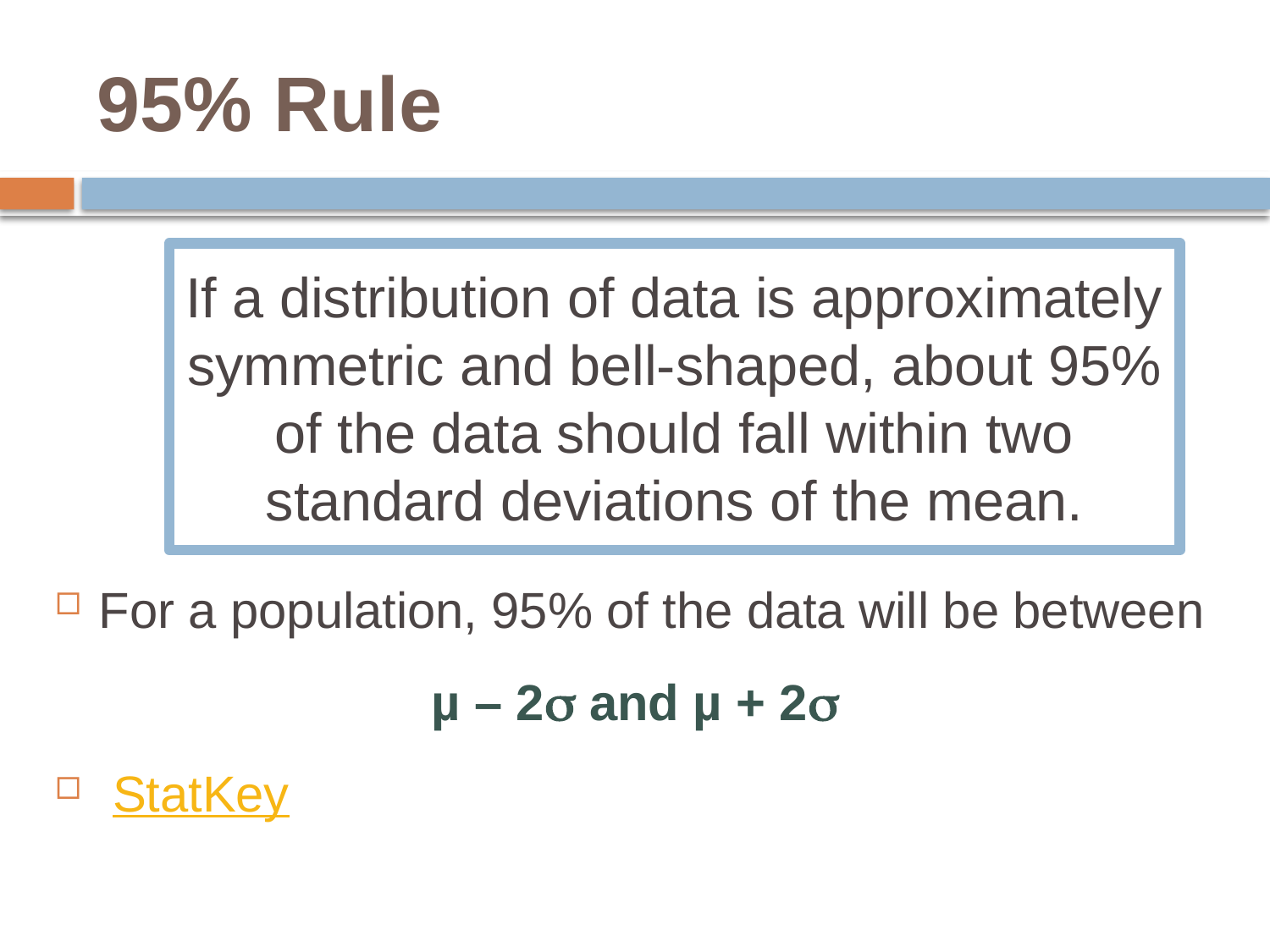

# 95% Rule
If a distribution of data is approximately symmetric and bell-shaped, about 95% of the data should fall within two standard deviations of the mean.
For a population, 95% of the data will be between
µ – 2σ and µ + 2σ
 StatKey